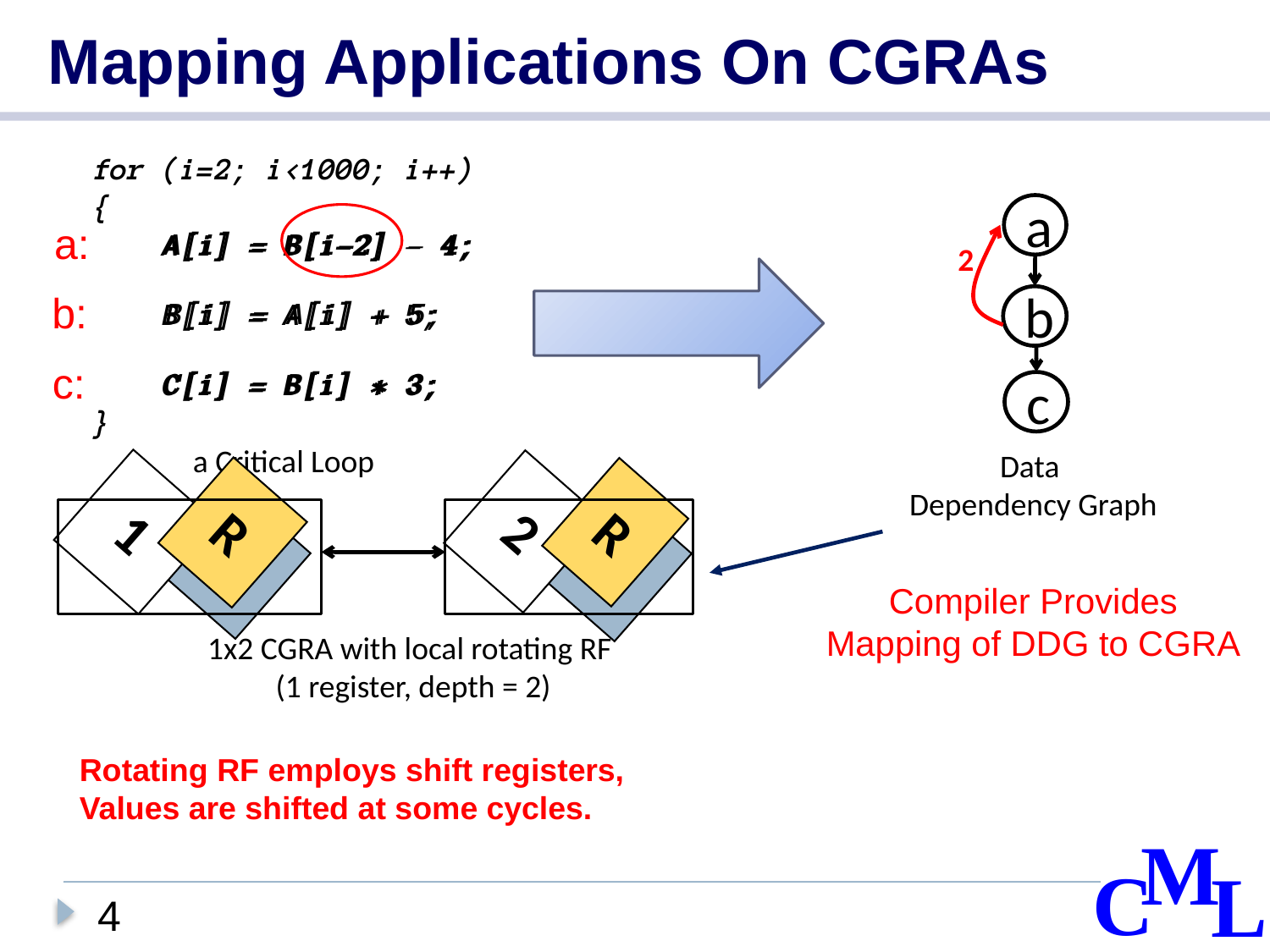

# Mapping Applications On CGRAs

for (i=2; i<1000; i++) {
    A[i] = B[i-2] – 4;
    B[i] = A[i] + 5;
    C[i] = B[i] * 3;
}
a

a:
b:
c:
A[i] = B[i-2] – 4;

2

B[i] = A[i] + 5;
b
C[i] = B[i] * 3;
c
 a Critical Loop
Data
Dependency Graph
2
R

R
1
R

R
Compiler Provides
Mapping of DDG to CGRA
1x2 CGRA with local rotating RF
(1 register, depth = 2)
Rotating RF employs shift registers, Values are shifted at some cycles.
4